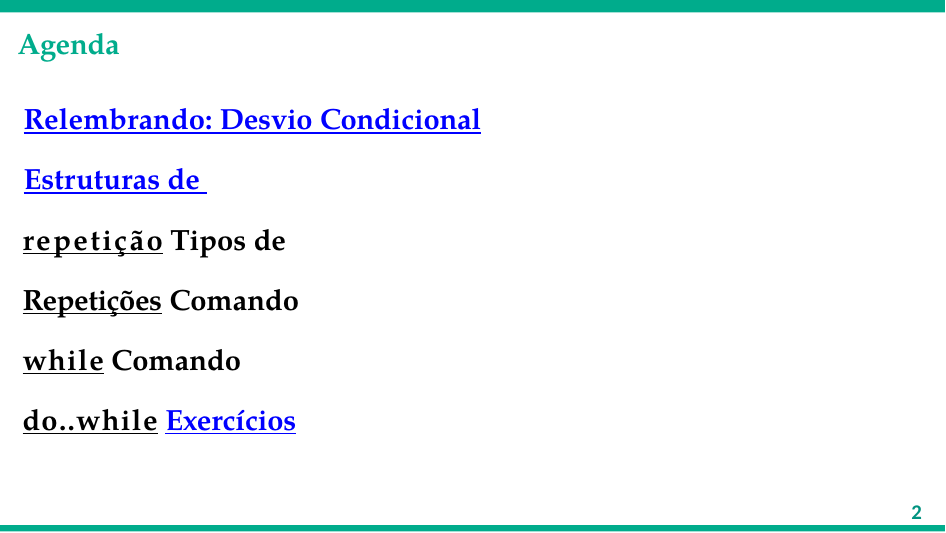

# Agenda
Relembrando: Desvio Condicional
Estruturas de repetição Tipos de Repetições Comando while Comando do..while Exercícios
2